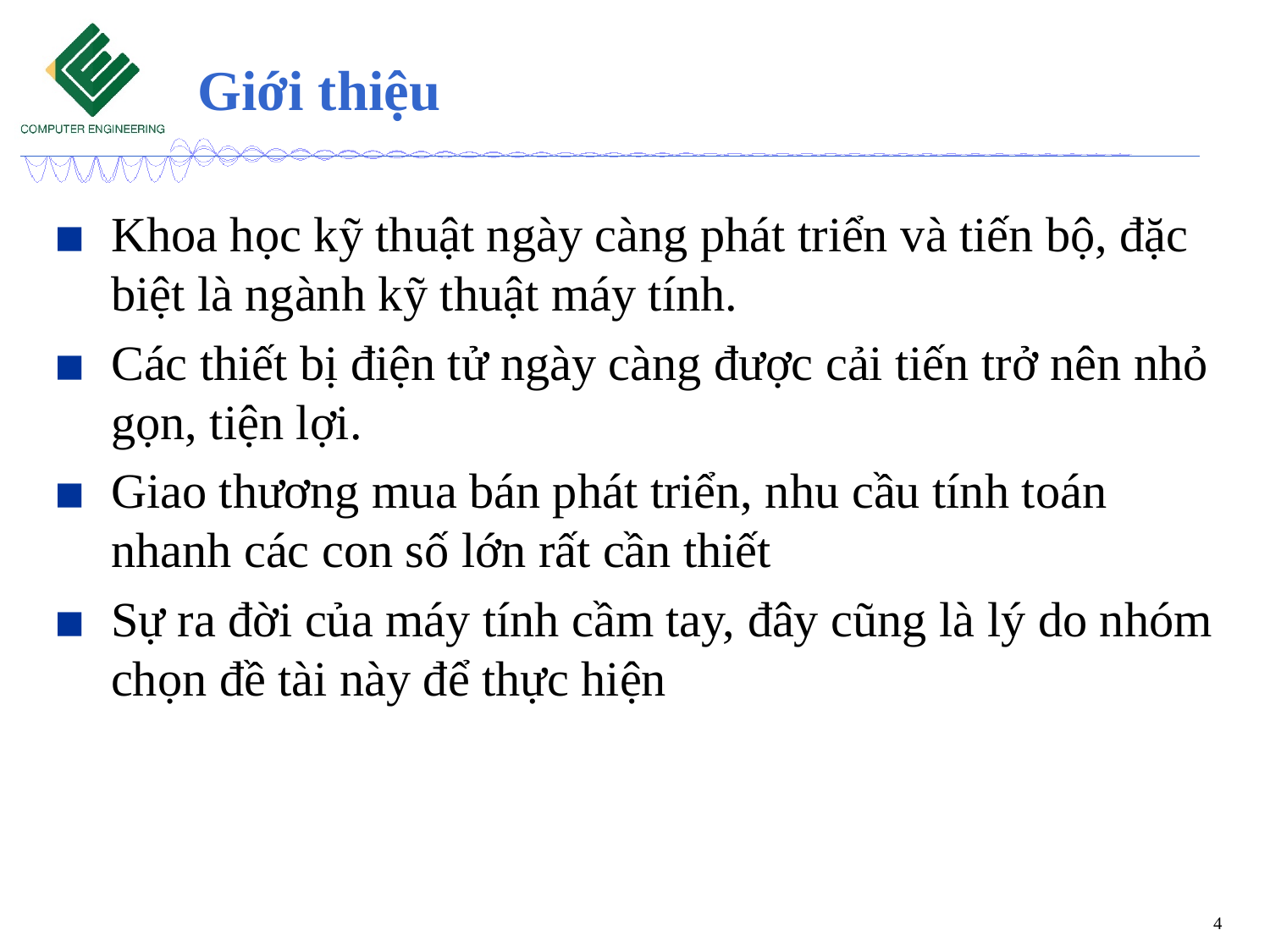

# Giới thiệu
Khoa học kỹ thuật ngày càng phát triển và tiến bộ, đặc biệt là ngành kỹ thuật máy tính.
Các thiết bị điện tử ngày càng được cải tiến trở nên nhỏ gọn, tiện lợi.
Giao thương mua bán phát triển, nhu cầu tính toán nhanh các con số lớn rất cần thiết
Sự ra đời của máy tính cầm tay, đây cũng là lý do nhóm chọn đề tài này để thực hiện
4